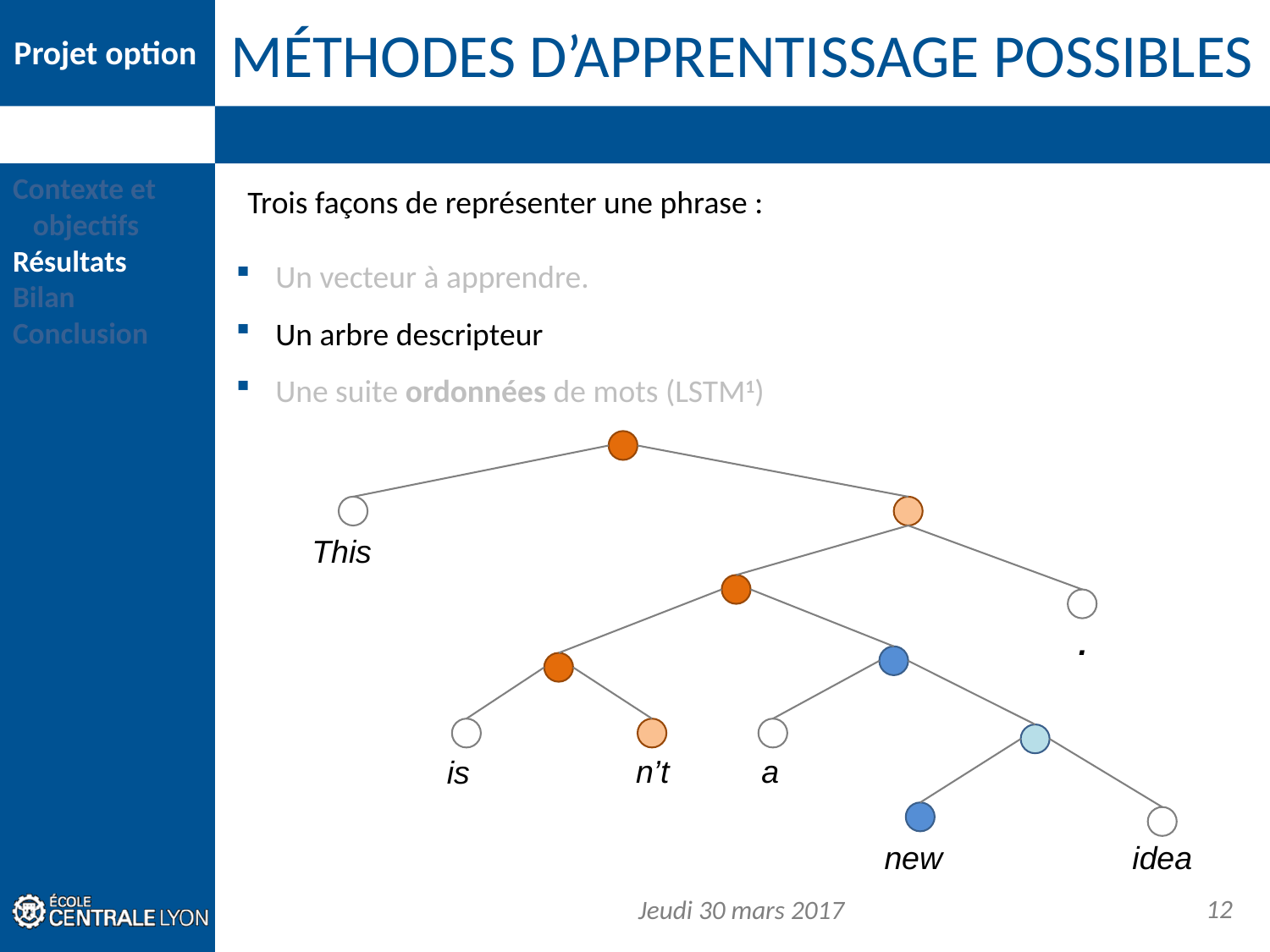

# Méthodes d’apprentissage possibles
Trois façons de représenter une phrase :
Un vecteur à apprendre.
Un arbre descripteur
Une suite ordonnées de mots (LSTM1)

This

.

n’t
a
is

new
idea